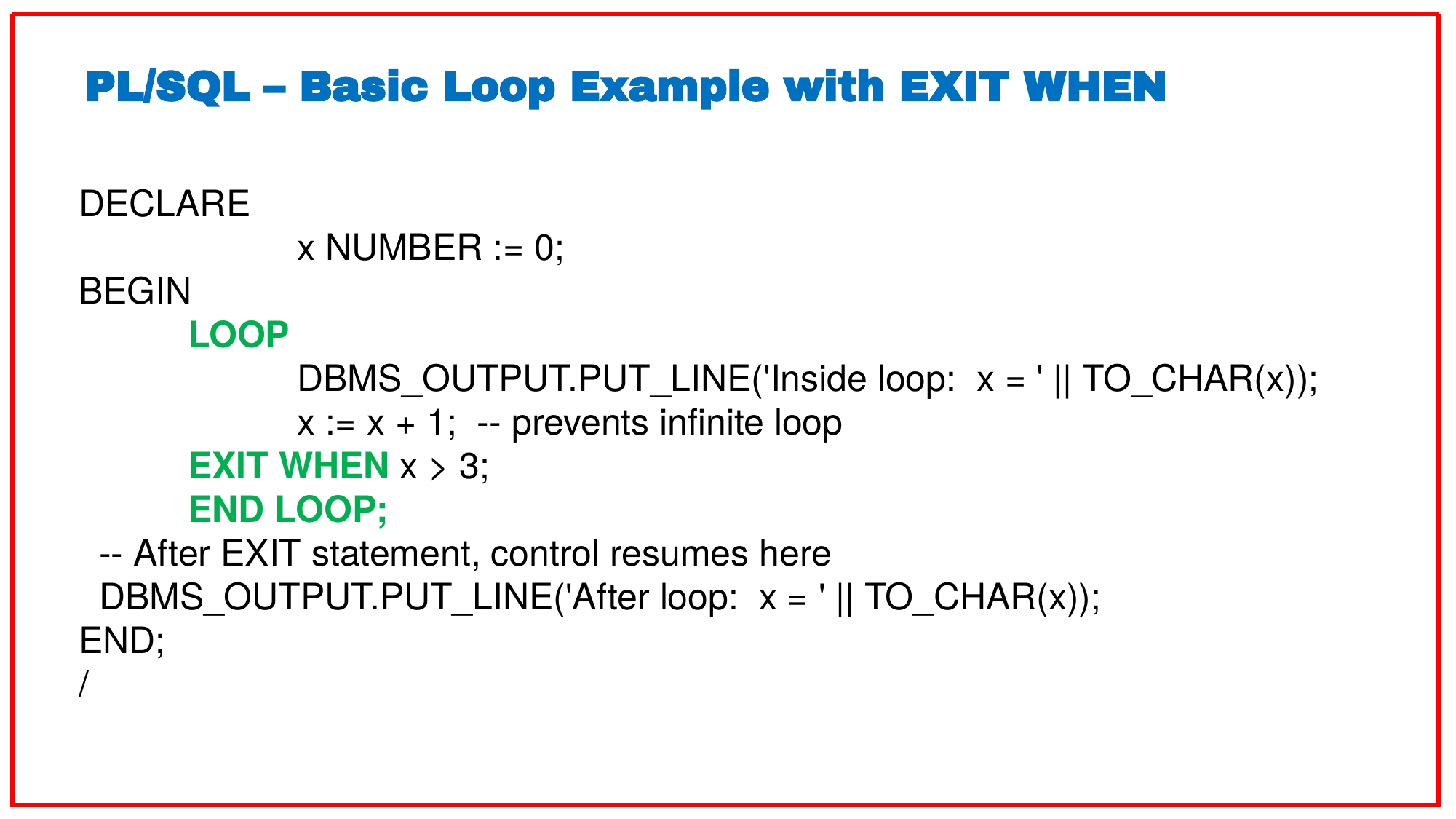

PL/SQL – Basic Loop Example with EXIT WHEN
DECLARE
  		x NUMBER := 0;
BEGIN
  	LOOP
    		DBMS_OUTPUT.PUT_LINE('Inside loop:  x = ' || TO_CHAR(x));
    		x := x + 1;  -- prevents infinite loop
    	EXIT WHEN x > 3;
  	END LOOP;
  -- After EXIT statement, control resumes here
  DBMS_OUTPUT.PUT_LINE('After loop:  x = ' || TO_CHAR(x));
END;
/